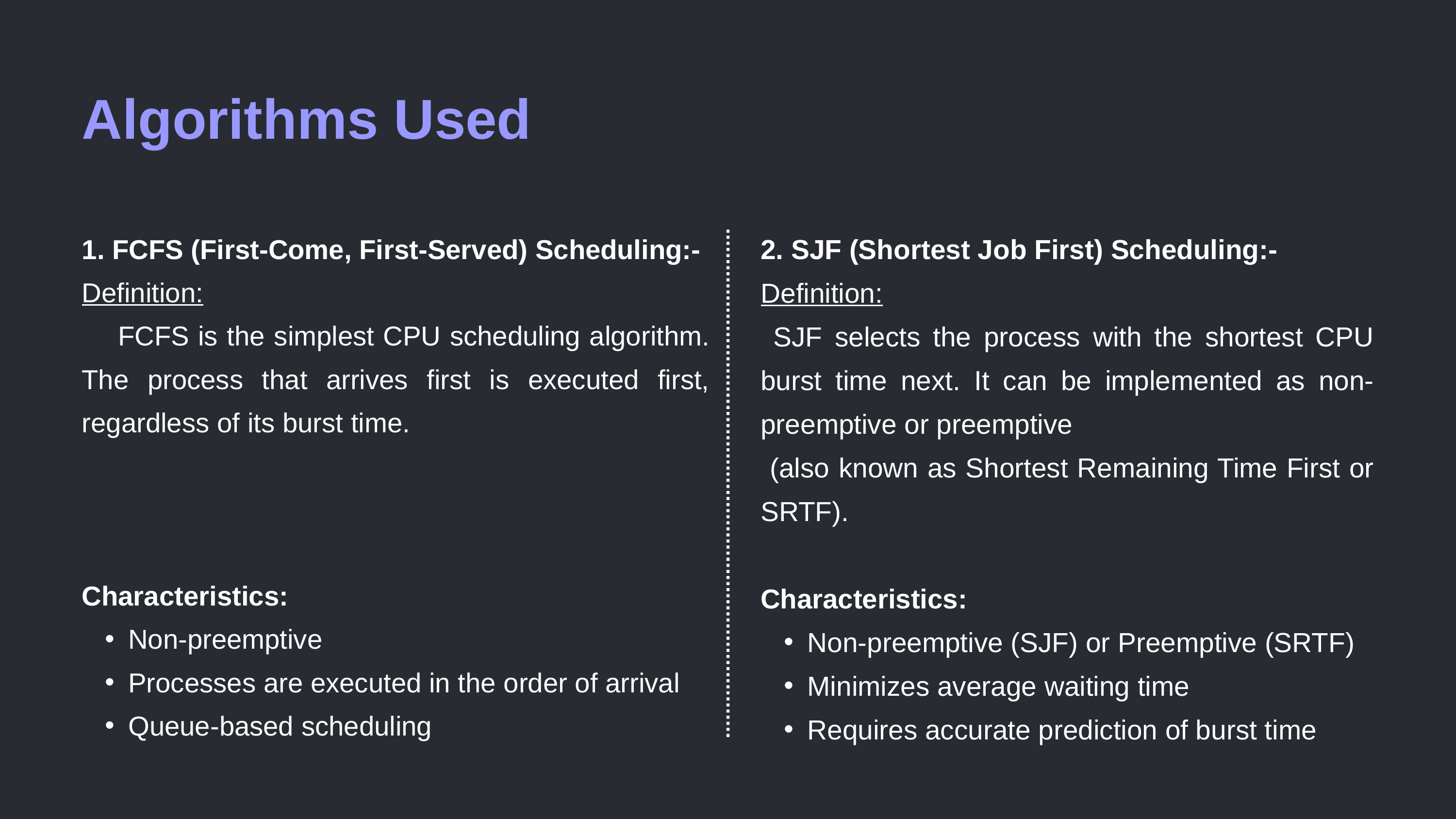

Algorithms Used
2. SJF (Shortest Job First) Scheduling:-
Definition:
 SJF selects the process with the shortest CPU burst time next. It can be implemented as non-preemptive or preemptive
 (also known as Shortest Remaining Time First or SRTF).

Characteristics:
Non-preemptive (SJF) or Preemptive (SRTF)
Minimizes average waiting time
Requires accurate prediction of burst time
1. FCFS (First-Come, First-Served) Scheduling:-
Definition:
    FCFS is the simplest CPU scheduling algorithm. The process that arrives first is executed first, regardless of its burst time.

Characteristics:
Non-preemptive
Processes are executed in the order of arrival
Queue-based scheduling